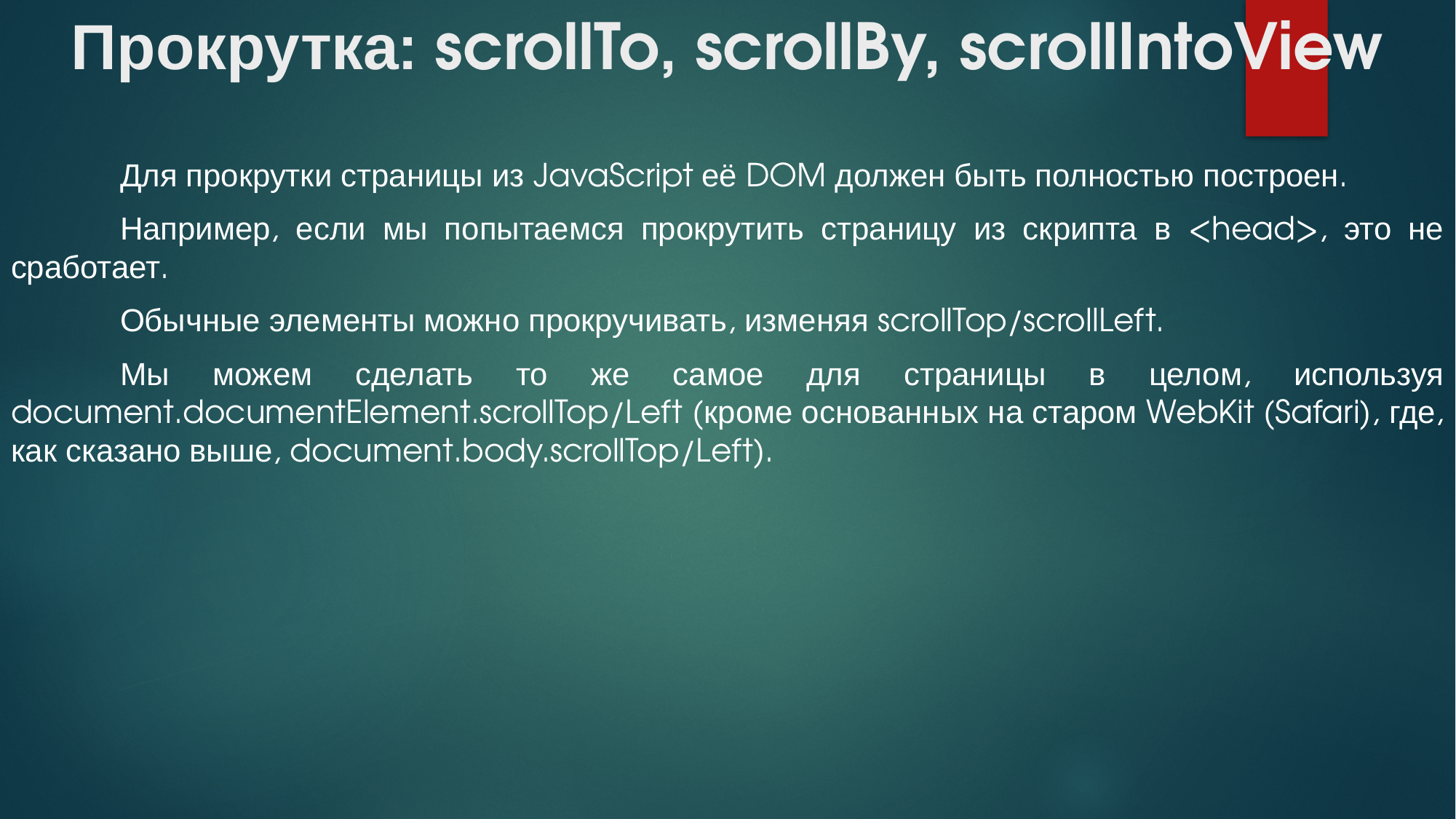

# Прокрутка: scrollTo, scrollBy, scrollIntoView

	Для прокрутки страницы из JavaScript её DOM должен быть полностью построен.
	Например, если мы попытаемся прокрутить страницу из скрипта в <head>, это не сработает.
	Обычные элементы можно прокручивать, изменяя scrollTop/scrollLeft.
	Мы можем сделать то же самое для страницы в целом, используя document.documentElement.scrollTop/Left (кроме основанных на старом WebKit (Safari), где, как сказано выше, document.body.scrollTop/Left).